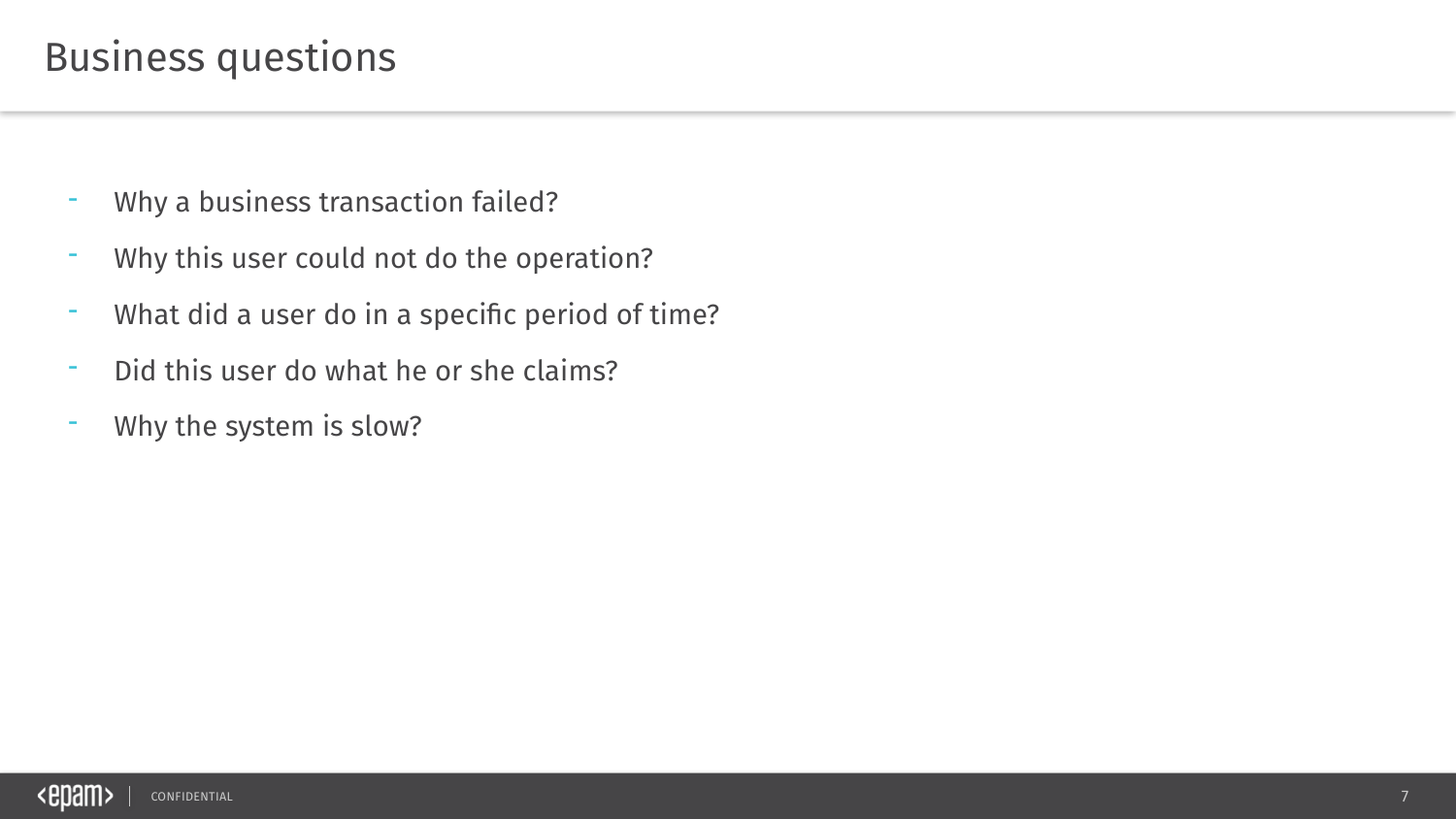

Business questions

Why a business transaction failed?
Why this user could not do the operation?
What did a user do in a specific period of time?
Did this user do what he or she claims?
Why the system is slow?